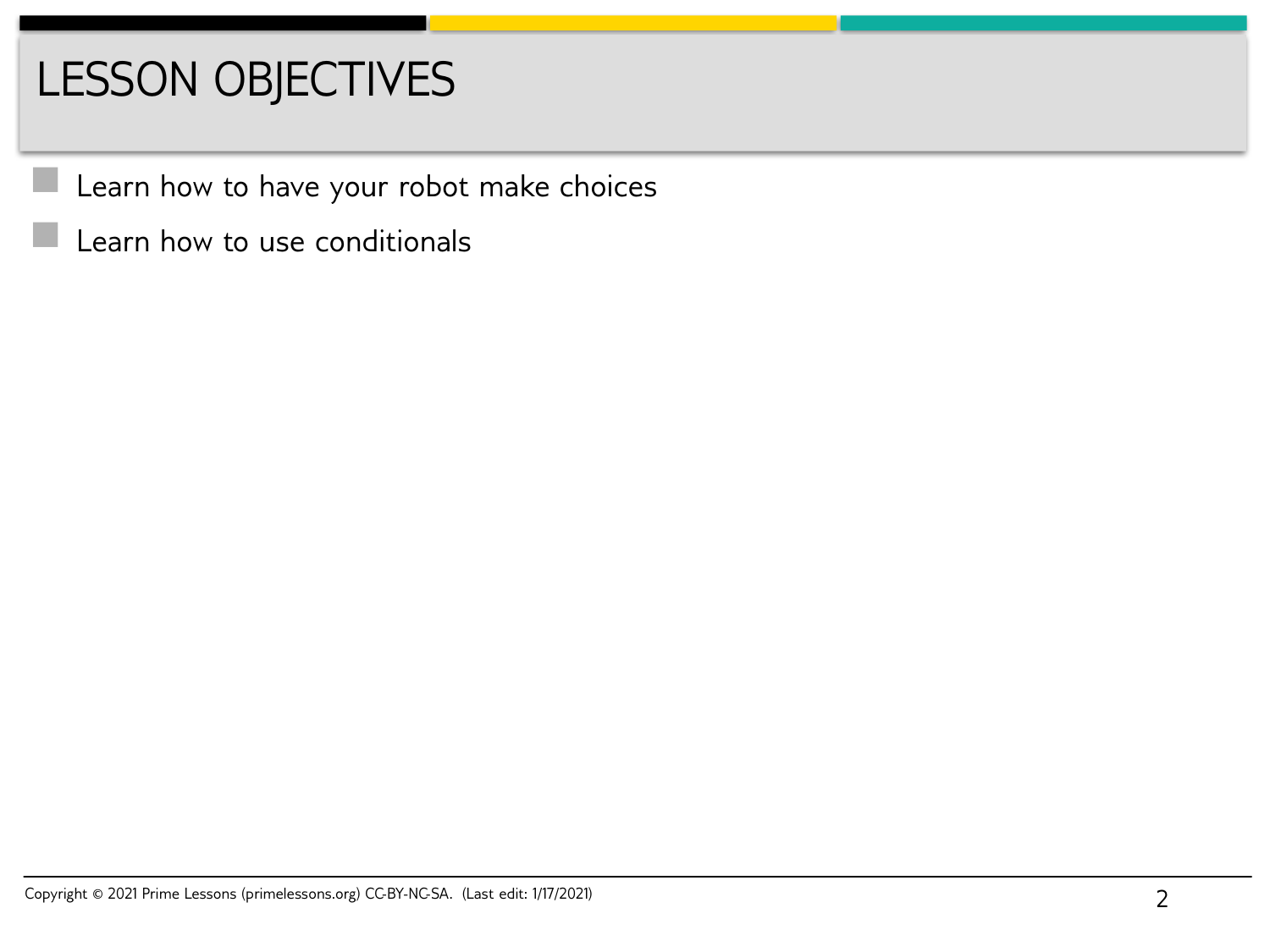

# Lesson Objectives
Learn how to have your robot make choices
Learn how to use conditionals
2
Copyright © 2021 Prime Lessons (primelessons.org) CC-BY-NC-SA.  (Last edit: 1/17/2021)